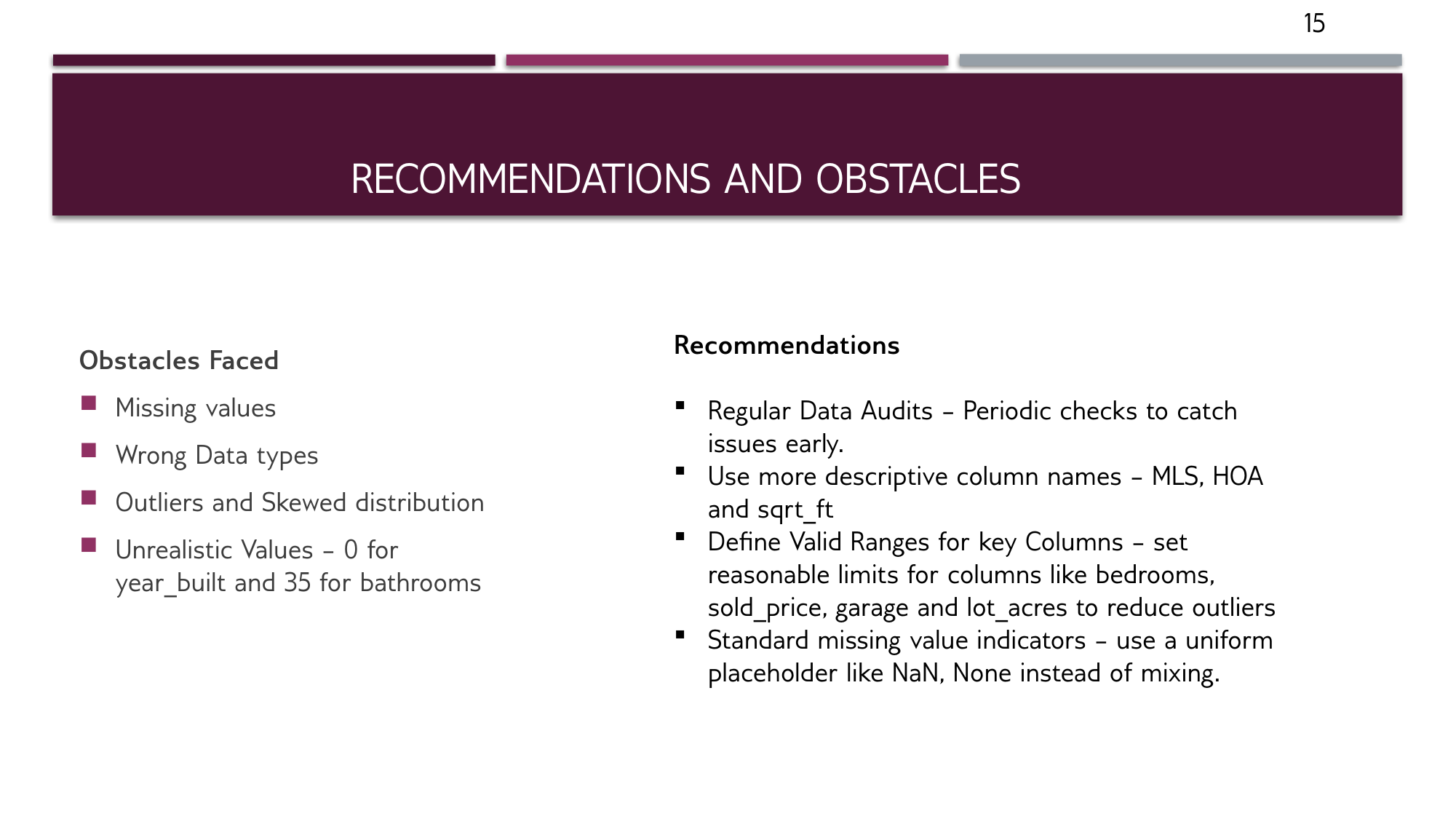

15
# Recommendations and obstacles
Obstacles Faced
Missing values
Wrong Data types
Outliers and Skewed distribution
Unrealistic Values – 0 for year_built and 35 for bathrooms

Recommendations

Regular Data Audits – Periodic checks to catch issues early.
Use more descriptive column names – MLS, HOA and sqrt_ft
Define Valid Ranges for key Columns – set reasonable limits for columns like bedrooms, sold_price, garage and lot_acres to reduce outliers
Standard missing value indicators – use a uniform placeholder like NaN, None instead of mixing.